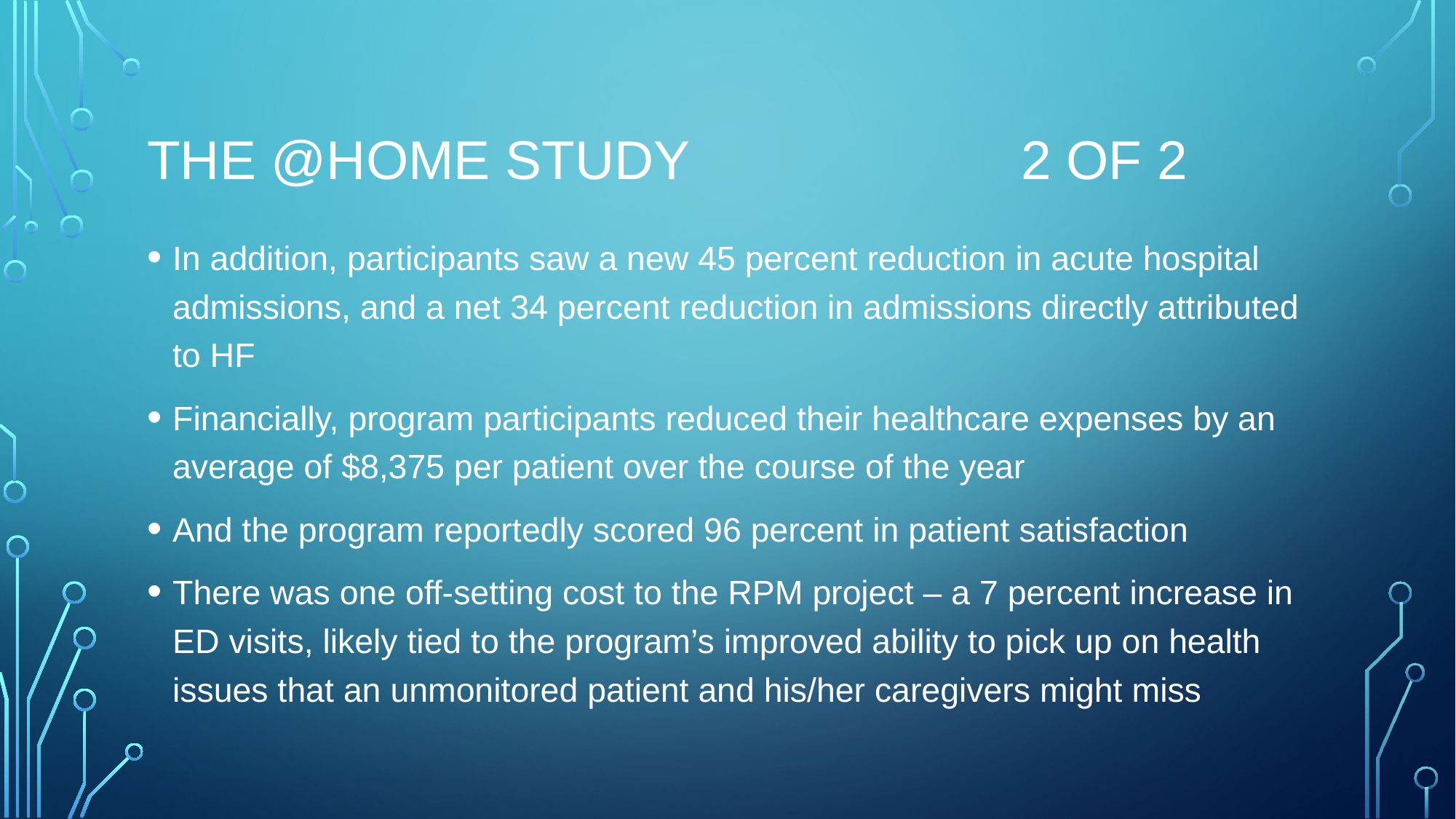

# The @Home Study                      2 of 2
In addition, participants saw a new 45 percent reduction in acute hospital admissions, and a net 34 percent reduction in admissions directly attributed to HF
Financially, program participants reduced their healthcare expenses by an average of $8,375 per patient over the course of the year
And the program reportedly scored 96 percent in patient satisfaction
There was one off-setting cost to the RPM project – a 7 percent increase in ED visits, likely tied to the program’s improved ability to pick up on health issues that an unmonitored patient and his/her caregivers might miss